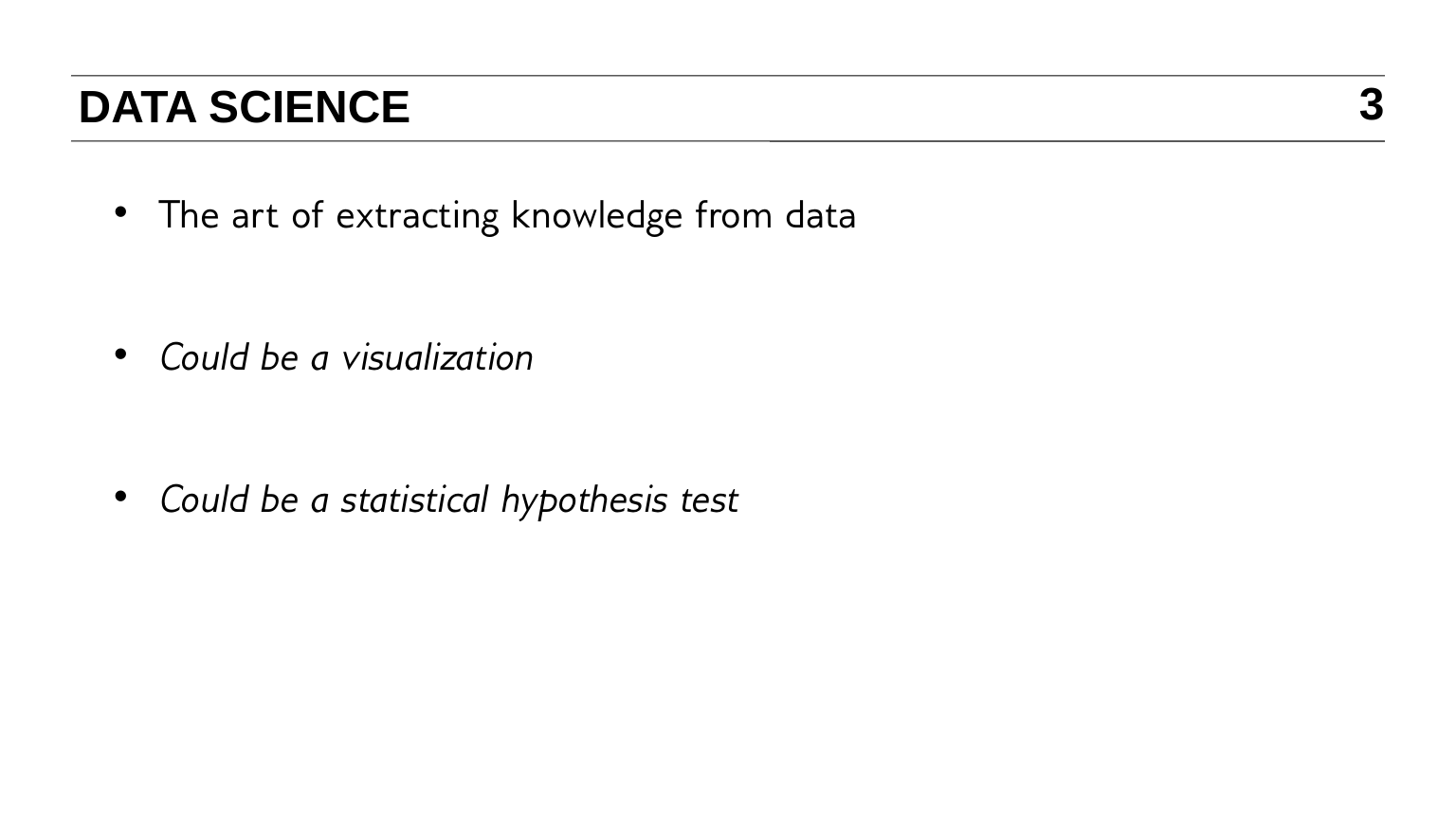

Data Science
3
The art of extracting knowledge from data

Could be a visualization

Could be a statistical hypothesis test